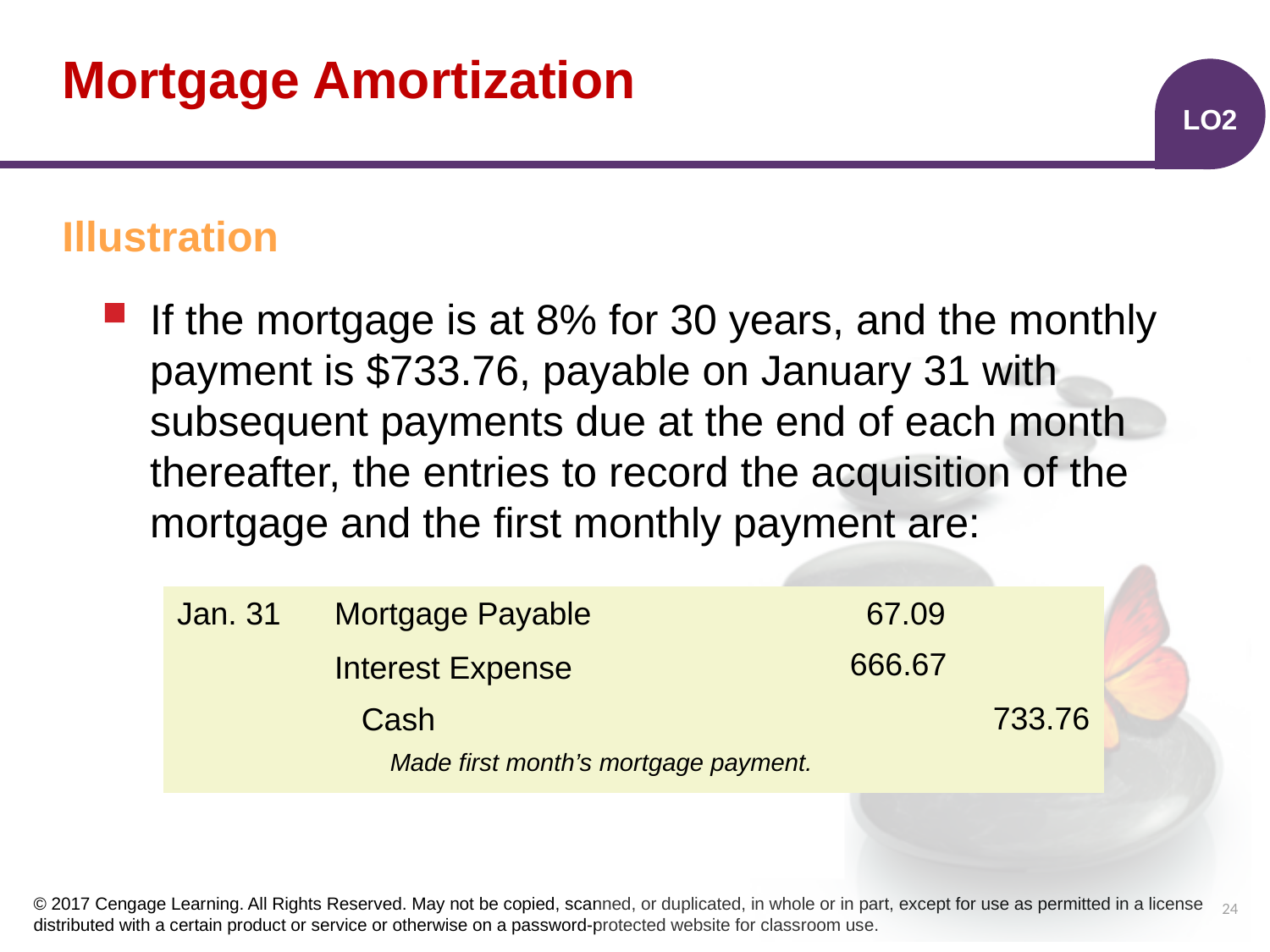

# Mortgage Amortization
LO2
Illustration
If the mortgage is at 8% for 30 years, and the monthly payment is $733.76, payable on January 31 with subsequent payments due at the end of each month thereafter, the entries to record the acquisition of the mortgage and the first monthly payment are:

|  |  |  |  |
| --- | --- | --- | --- |
|  |  |  |  |
|  |  |  |  |
|  |  |  |  |
Jan. 31
Mortgage Payable
67.09
666.67

Interest Expense
733.76
Cash
Made first month’s mortgage payment.
24